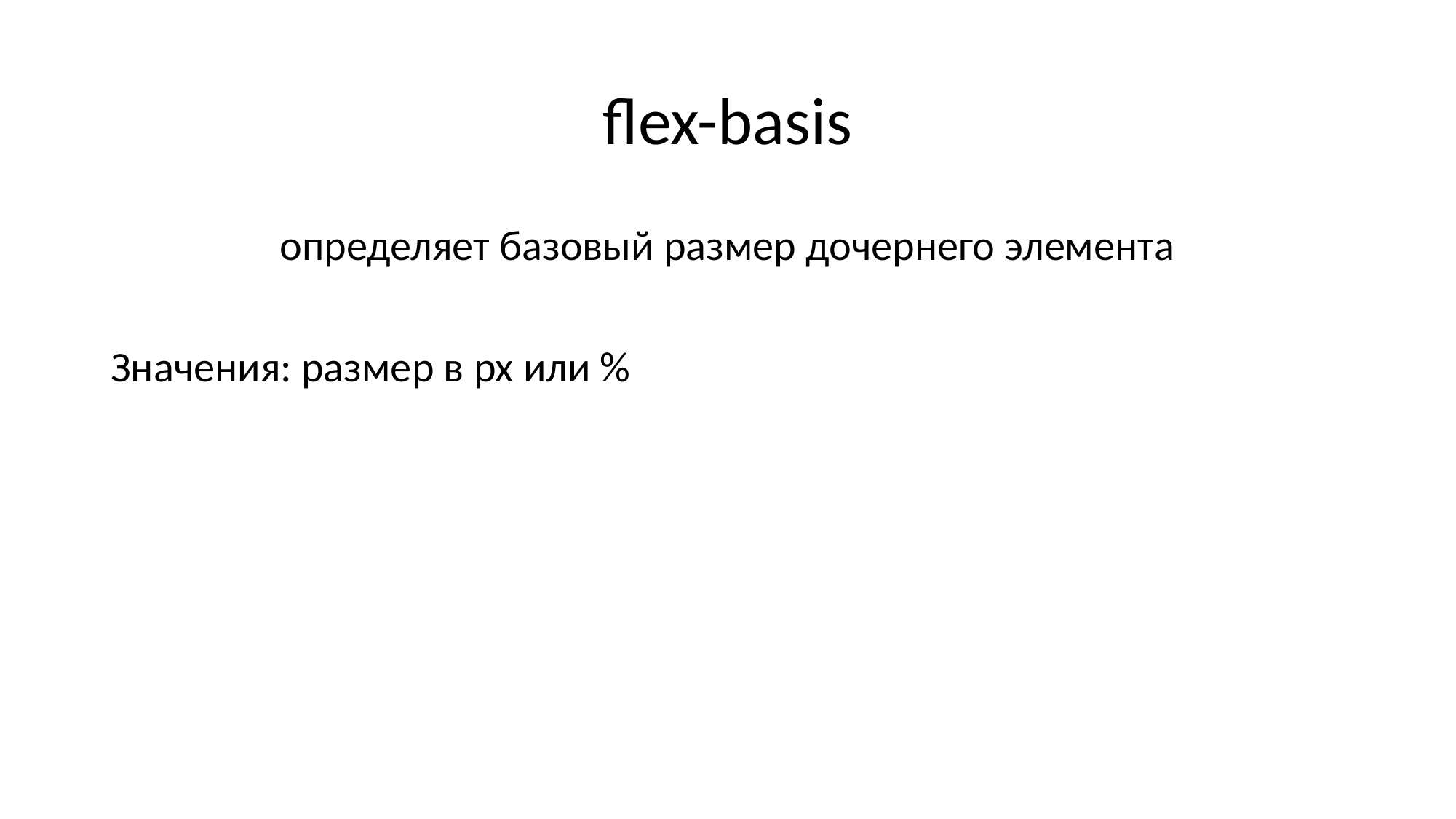

# flex-basis
определяет базовый размер дочернего элемента

Значения: размер в px или %